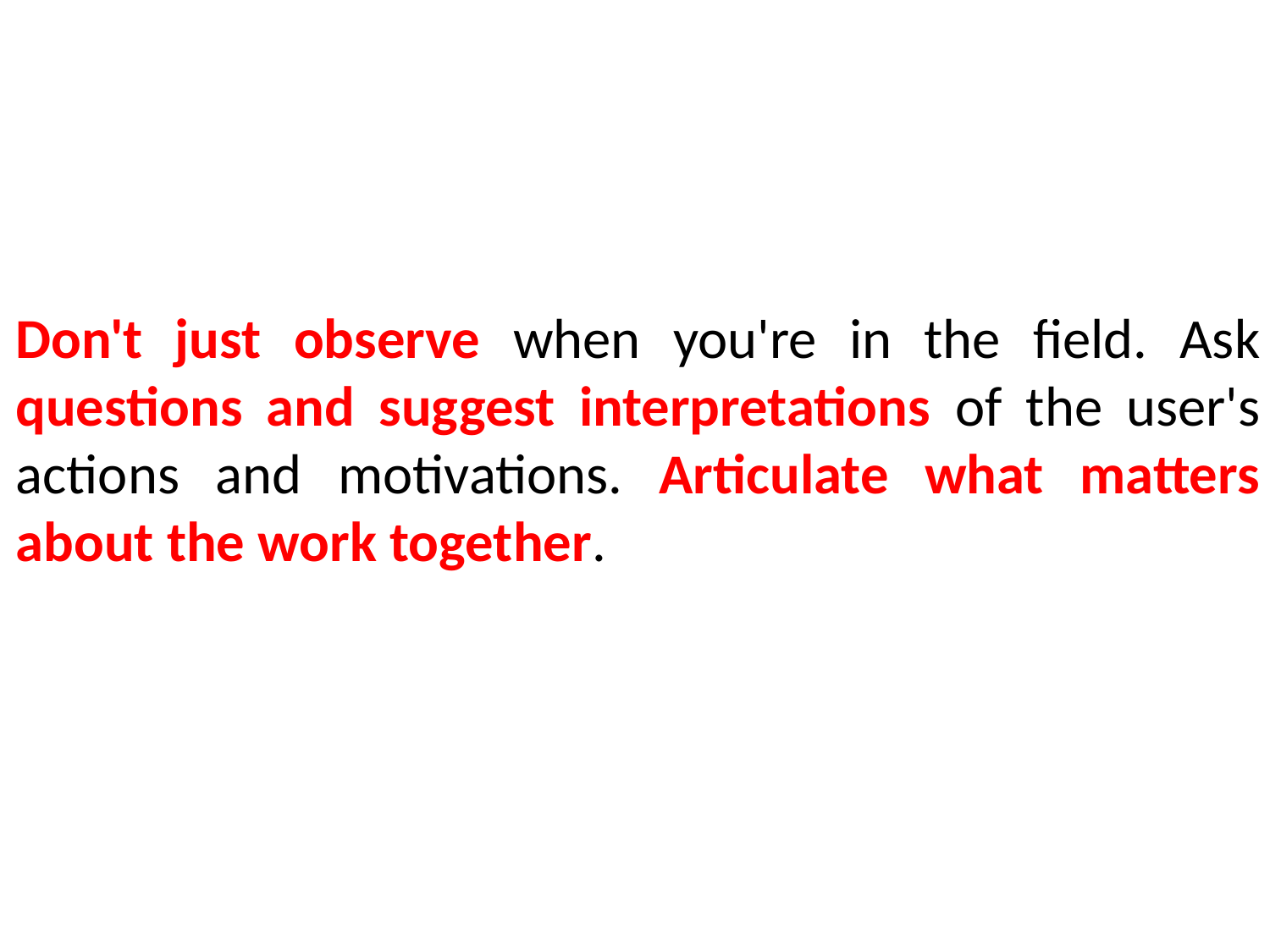

Don't just observe when you're in the field. Ask questions and suggest interpretations of the user's actions and motivations. Articulate what matters about the work together.